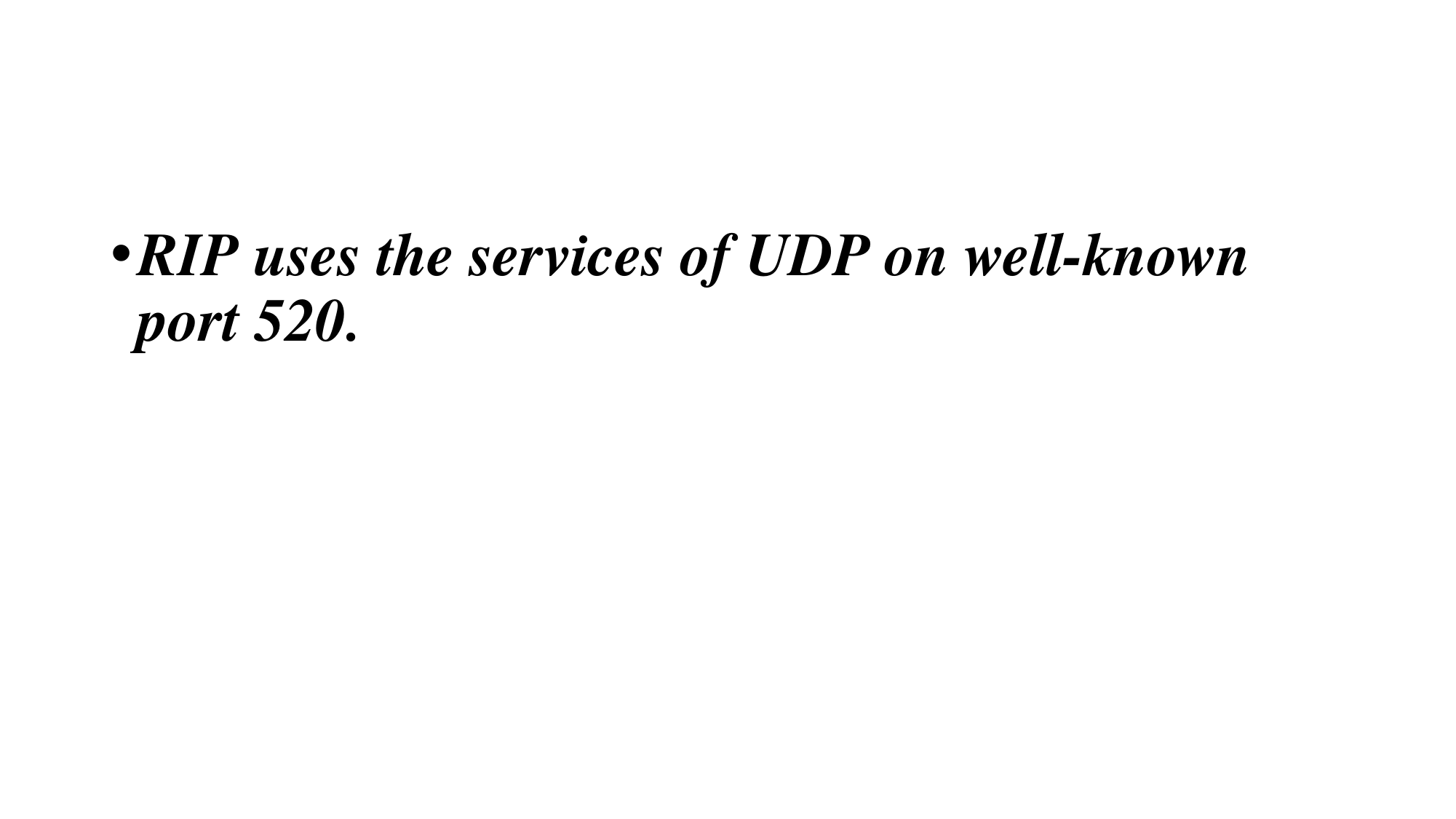

#
RIP uses the services of UDP on well-known port 520.